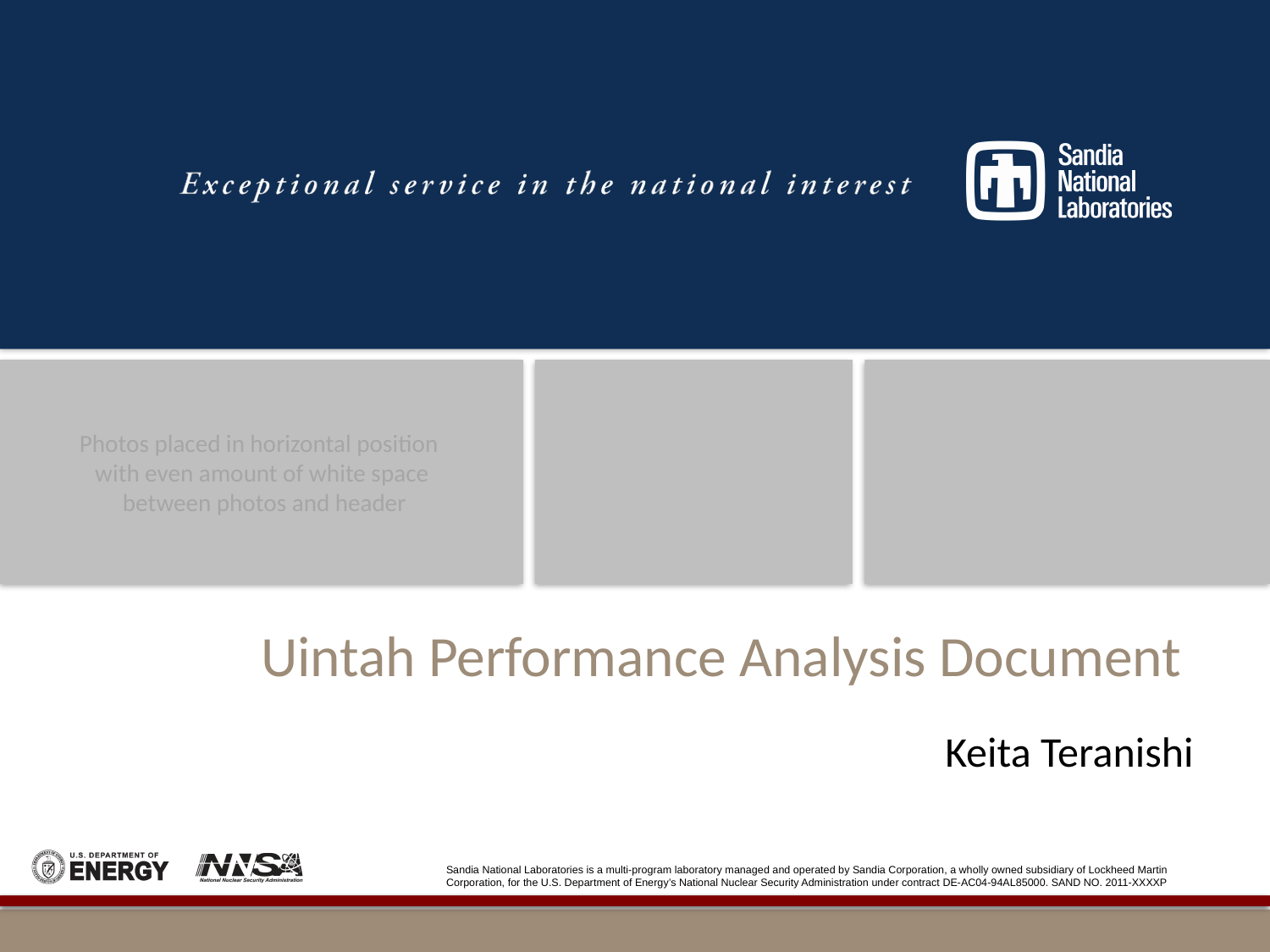

# Uintah Performance Analysis Document
Keita Teranishi